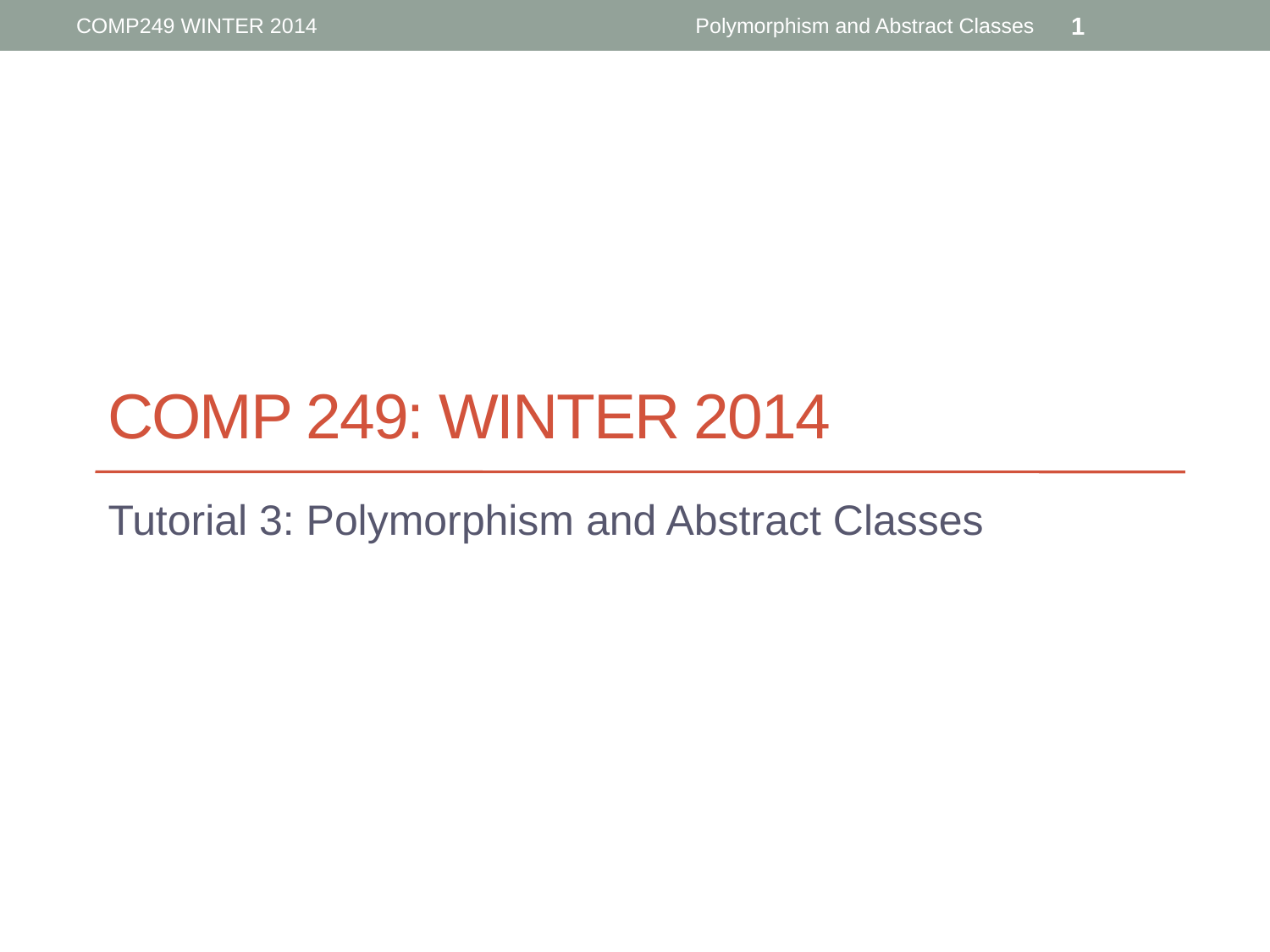

COMP249 WINTER 2014
Polymorphism and Abstract Classes
1
# COMP 249: Winter 2014
Tutorial 3: Polymorphism and Abstract Classes